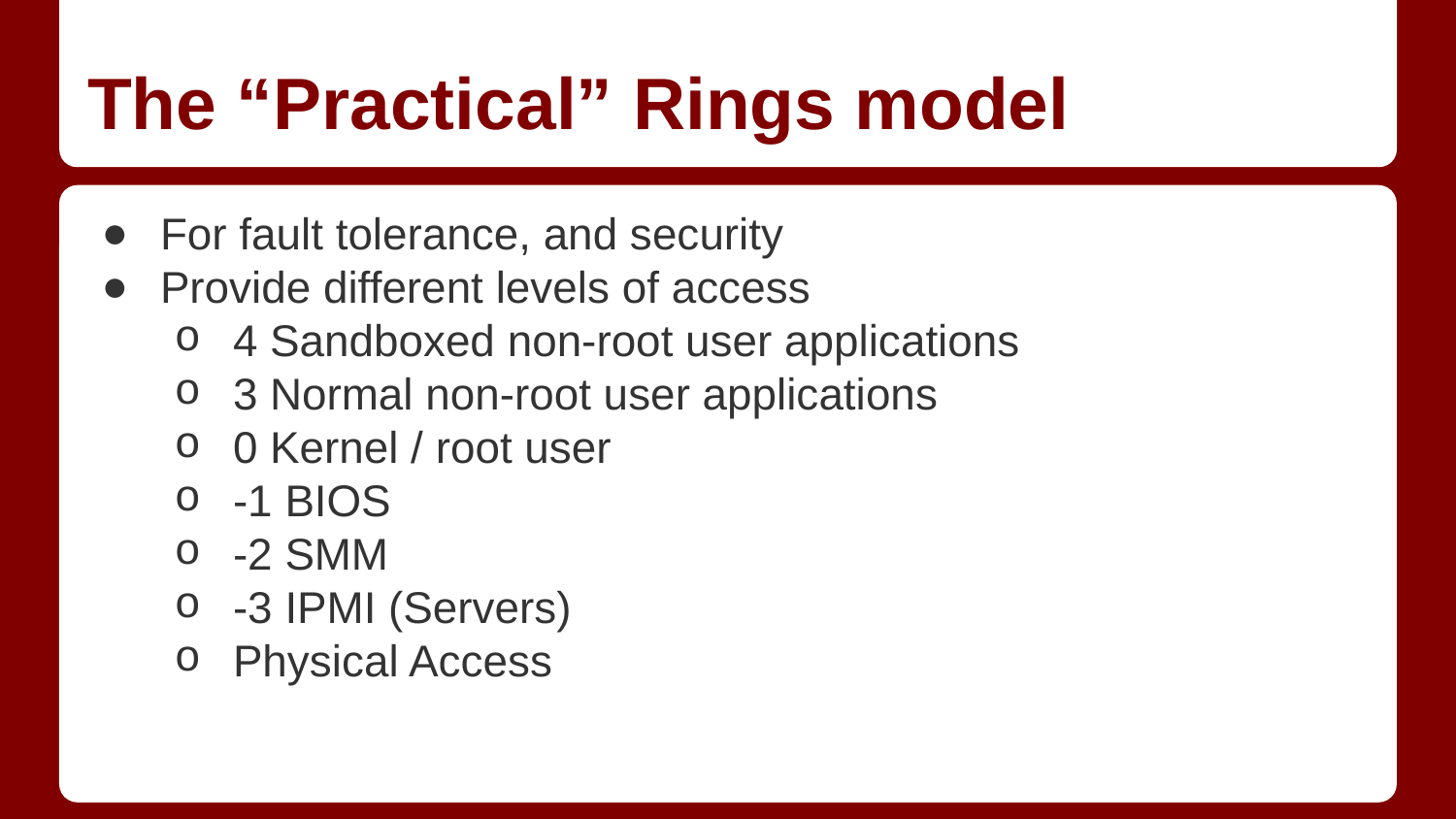

# The “Practical” Rings model
For fault tolerance, and security
Provide different levels of access
4 Sandboxed non-root user applications
3 Normal non-root user applications
0 Kernel / root user
-1 BIOS
-2 SMM
-3 IPMI (Servers)
Physical Access